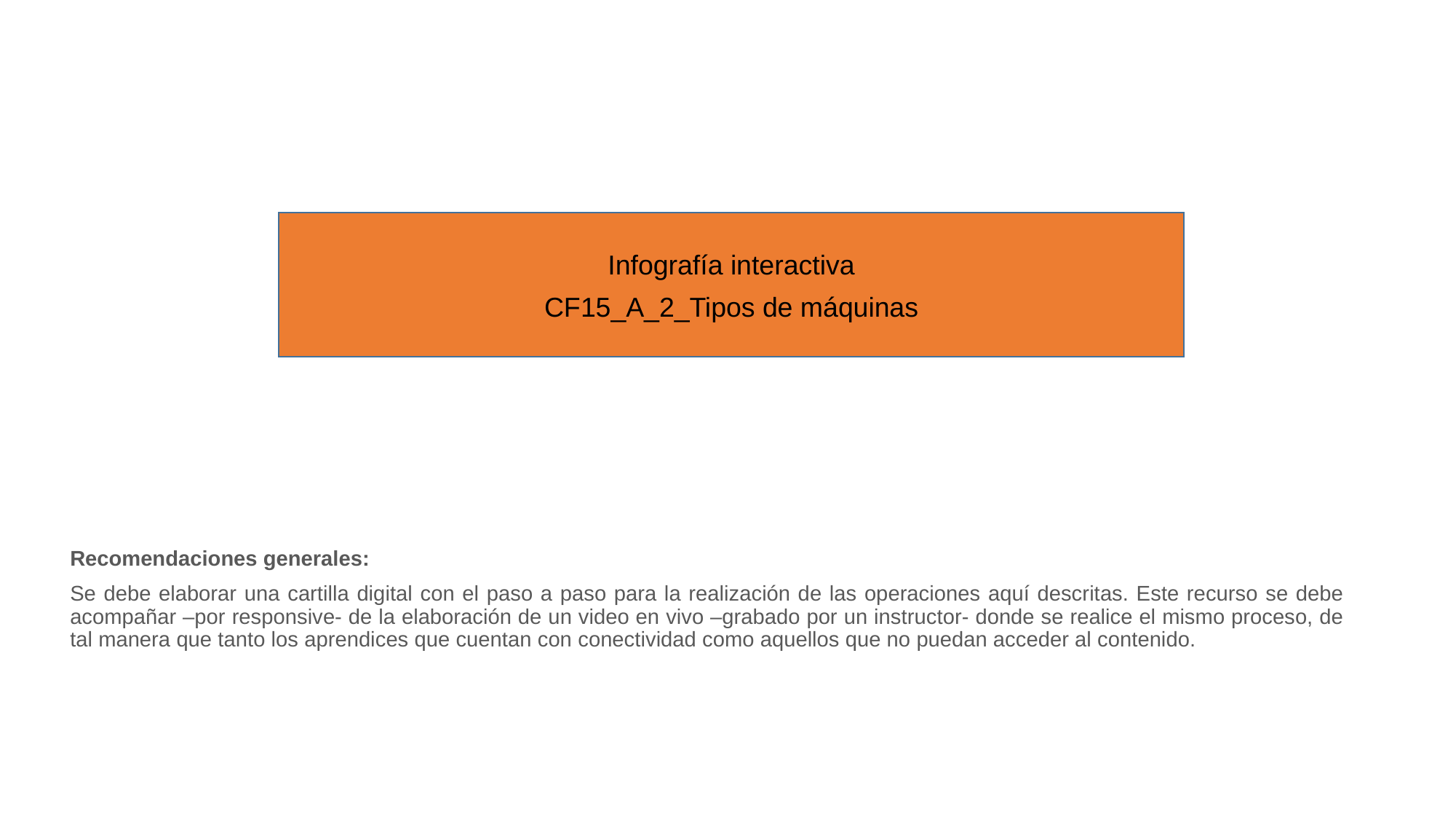

Infografía interactiva
CF15_A_2_Tipos de máquinas
Recomendaciones generales:
Se debe elaborar una cartilla digital con el paso a paso para la realización de las operaciones aquí descritas. Este recurso se debe acompañar –por responsive- de la elaboración de un video en vivo –grabado por un instructor- donde se realice el mismo proceso, de tal manera que tanto los aprendices que cuentan con conectividad como aquellos que no puedan acceder al contenido.